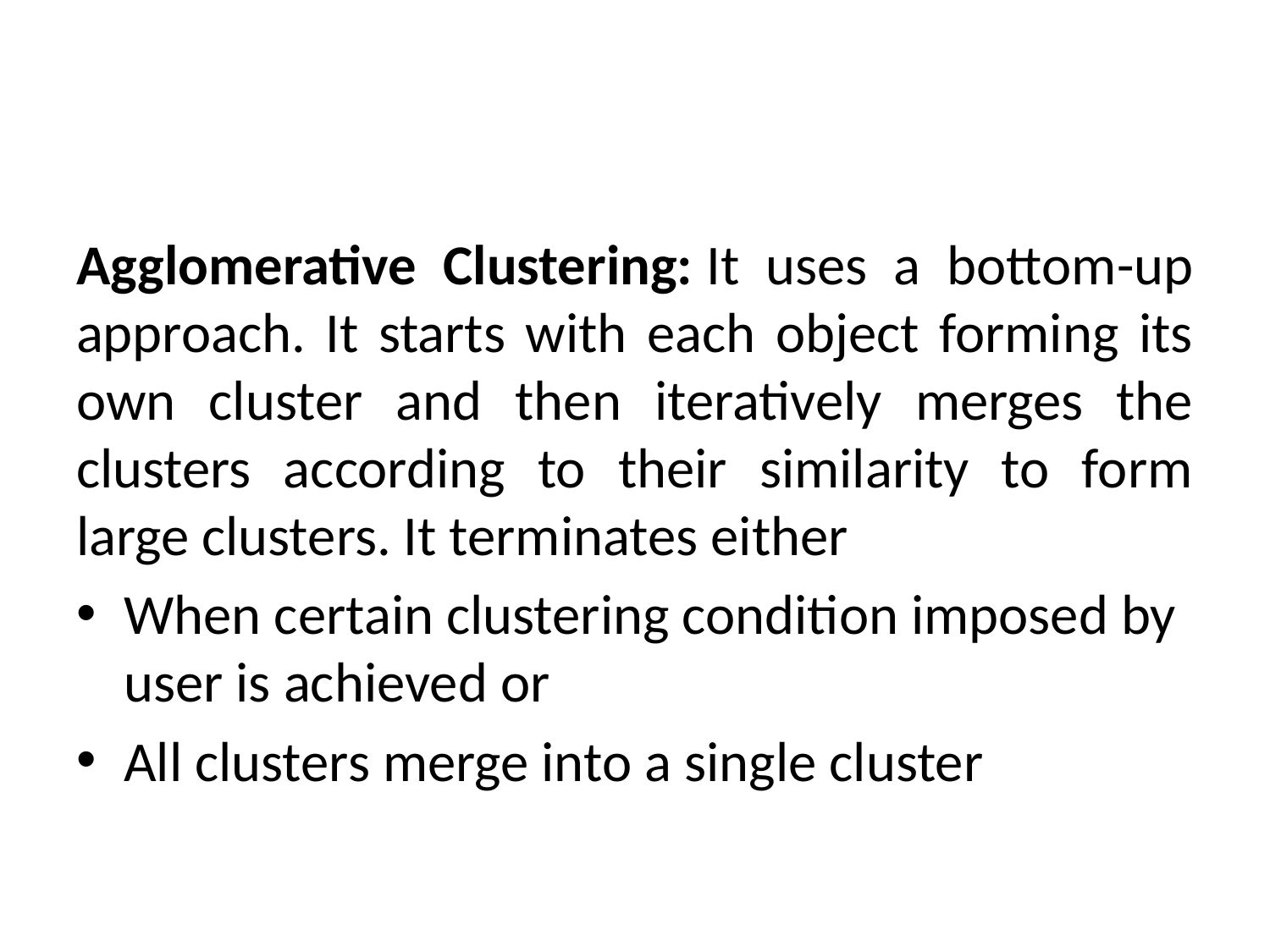

#
Agglomerative Clustering: It uses a bottom-up approach. It starts with each object forming its own cluster and then iteratively merges the clusters according to their similarity to form large clusters. It terminates either
When certain clustering condition imposed by user is achieved or
All clusters merge into a single cluster